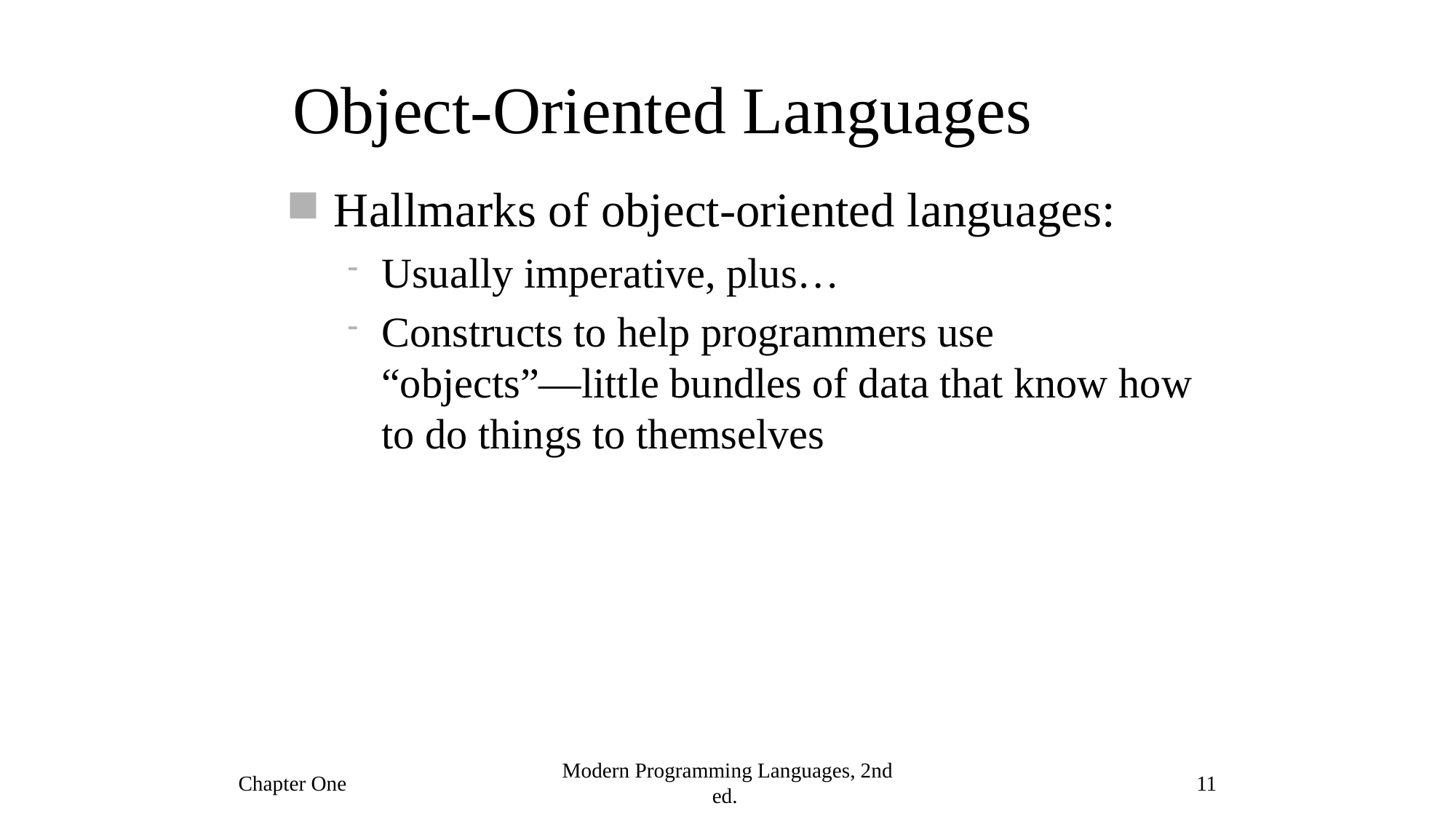

Object-Oriented Languages
Hallmarks of object-oriented languages:
Usually imperative, plus…
Constructs to help programmers use “objects”—little bundles of data that know how to do things to themselves
Chapter One
Modern Programming Languages, 2nd ed.
11